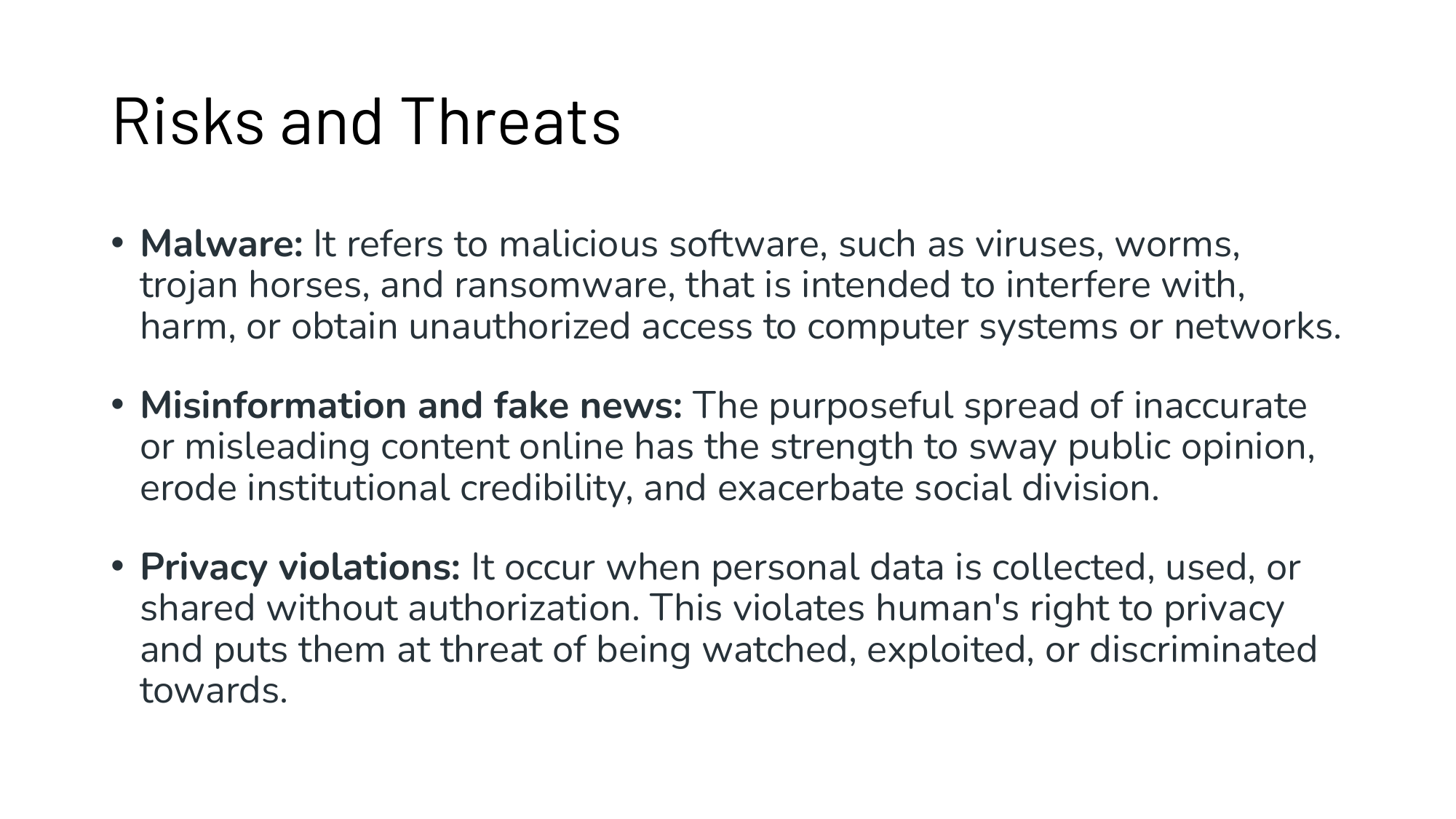

# Risks and Threats
Malware: It refers to malicious software, such as viruses, worms, trojan horses, and ransomware, that is intended to interfere with, harm, or obtain unauthorized access to computer systems or networks.
Misinformation and fake news: The purposeful spread of inaccurate or misleading content online has the strength to sway public opinion, erode institutional credibility, and exacerbate social division.
Privacy violations: It occur when personal data is collected, used, or shared without authorization. This violates human's right to privacy and puts them at threat of being watched, exploited, or discriminated towards.